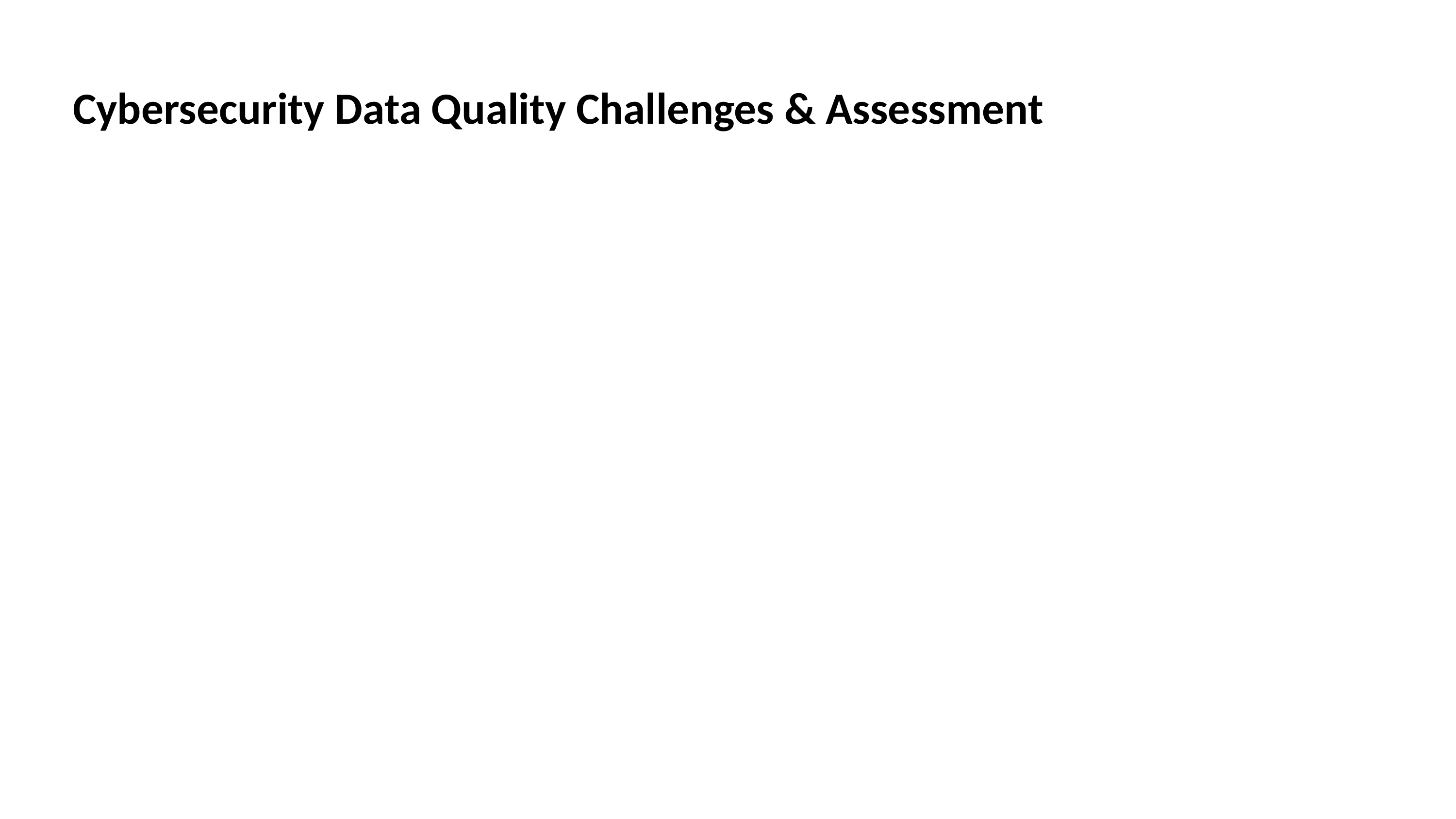

# Cybersecurity Data Quality Challenges & Assessment